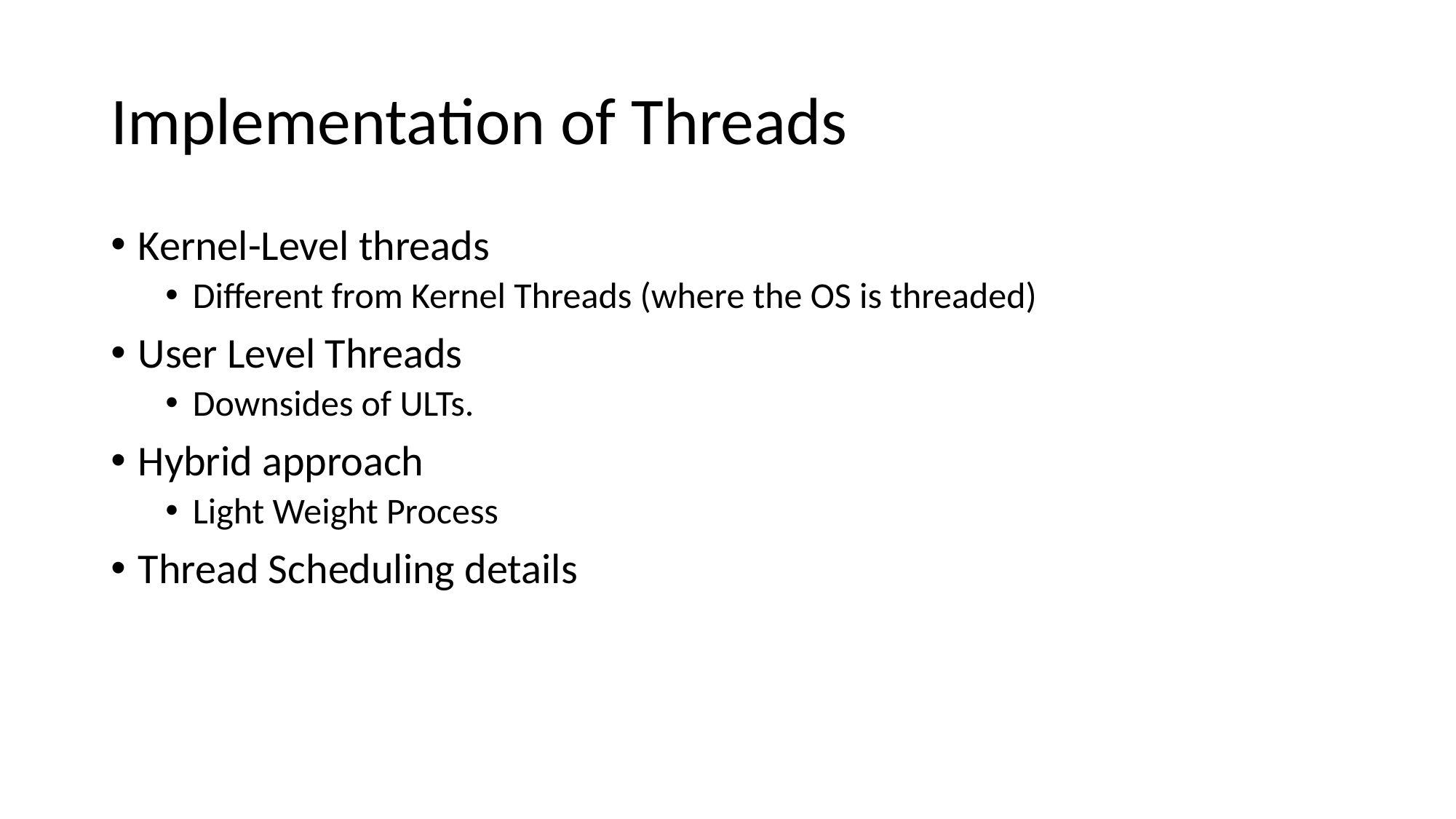

# Implementation of Threads
Kernel-Level threads
Different from Kernel Threads (where the OS is threaded)
User Level Threads
Downsides of ULTs.
Hybrid approach
Light Weight Process
Thread Scheduling details